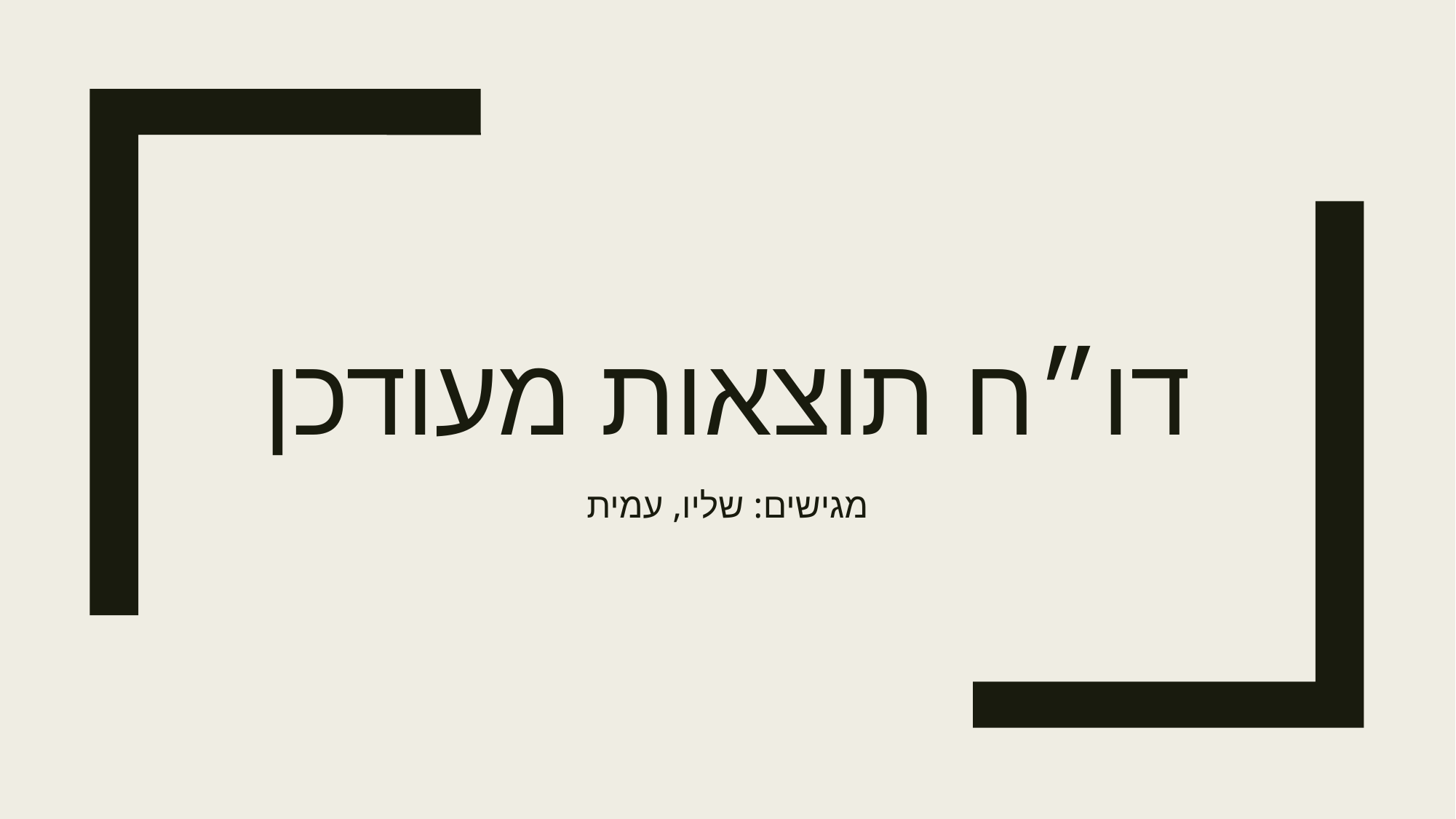

# דו״ח תוצאות מעודכן
מגישים: שליו, עמית